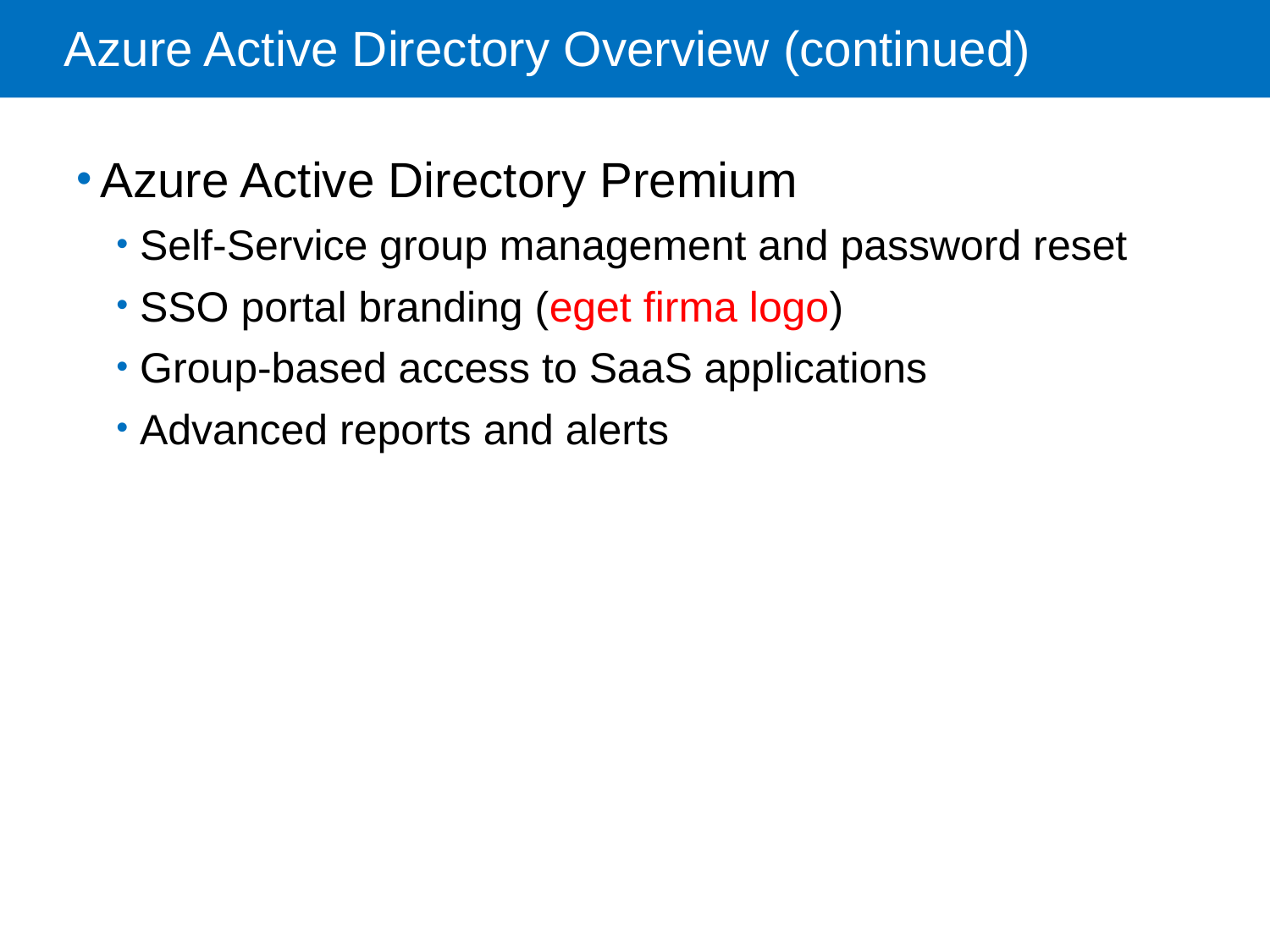

# Azure Active Directory Overview (continued)
Azure Active Directory Premium
Self-Service group management and password reset
SSO portal branding (eget firma logo)
Group-based access to SaaS applications
Advanced reports and alerts